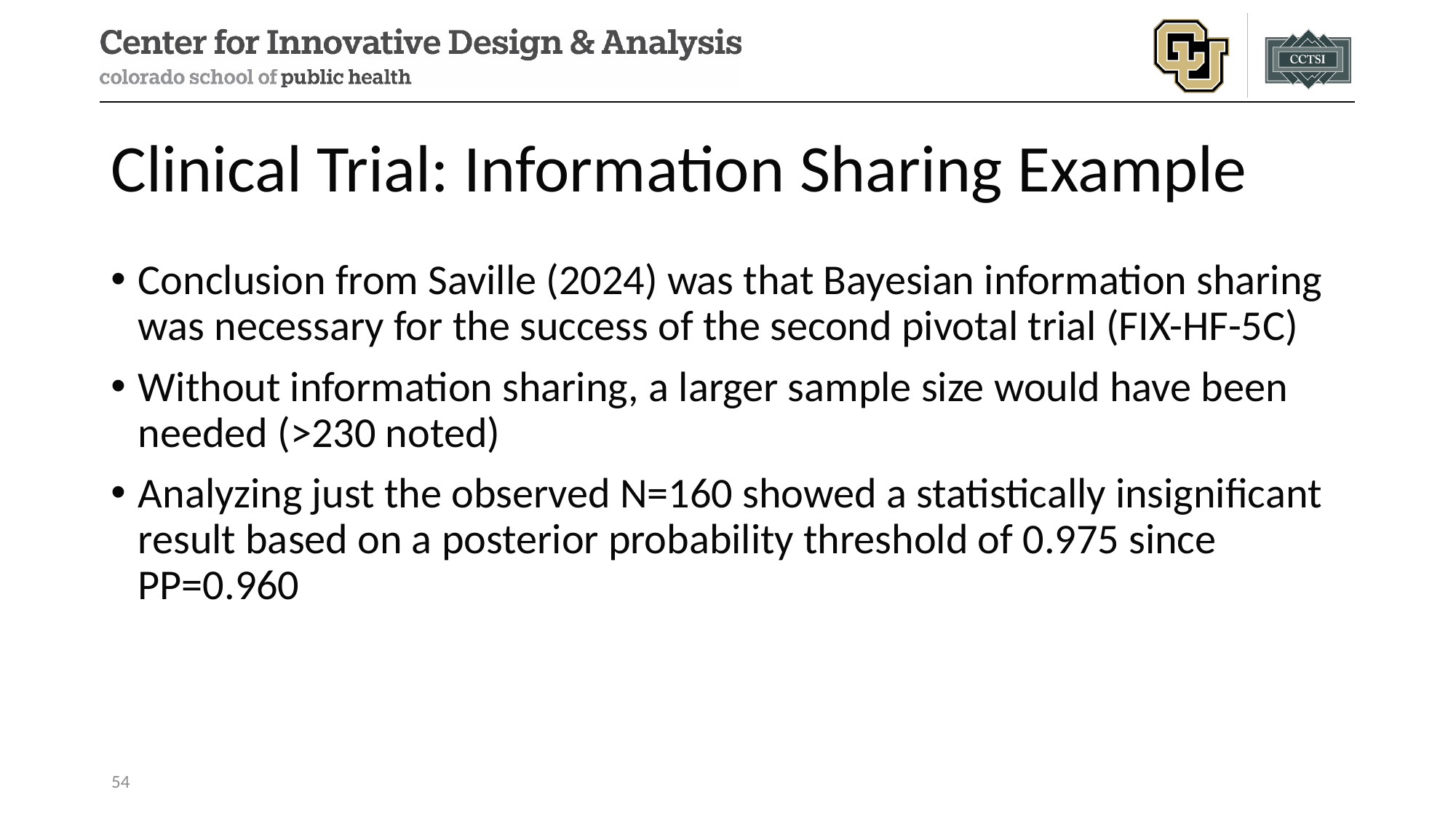

# Clinical Trial: Information Sharing Example
Conclusion from Saville (2024) was that Bayesian information sharing was necessary for the success of the second pivotal trial (FIX-HF-5C)
Without information sharing, a larger sample size would have been needed (>230 noted)
Analyzing just the observed N=160 showed a statistically insignificant result based on a posterior probability threshold of 0.975 since PP=0.960
54